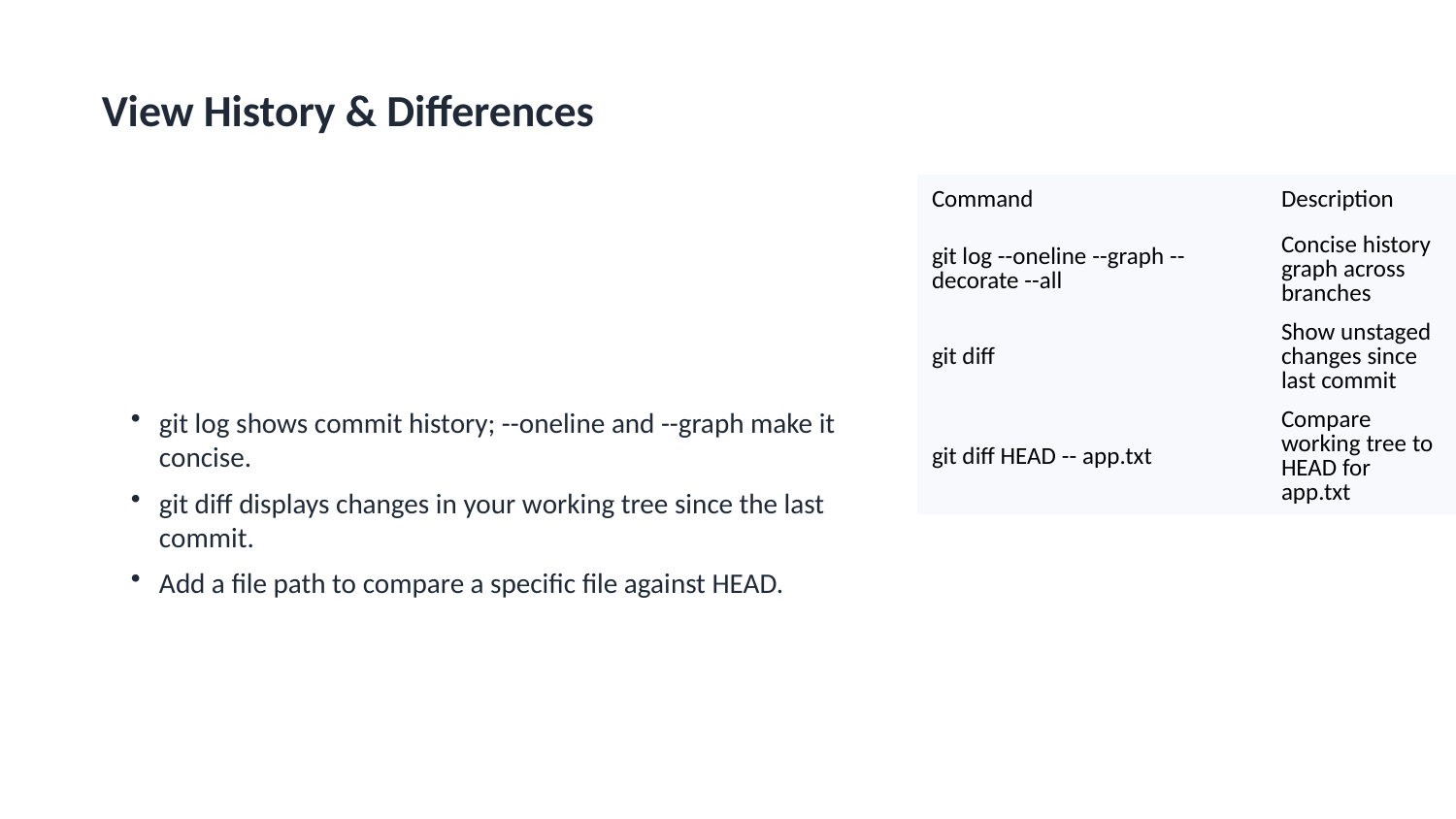

View History & Differences
git log shows commit history; --oneline and --graph make it concise.
git diff displays changes in your working tree since the last commit.
Add a file path to compare a specific file against HEAD.
| Command | Description |
| --- | --- |
| git log --oneline --graph --decorate --all | Concise history graph across branches |
| git diff | Show unstaged changes since last commit |
| git diff HEAD -- app.txt | Compare working tree to HEAD for app.txt |